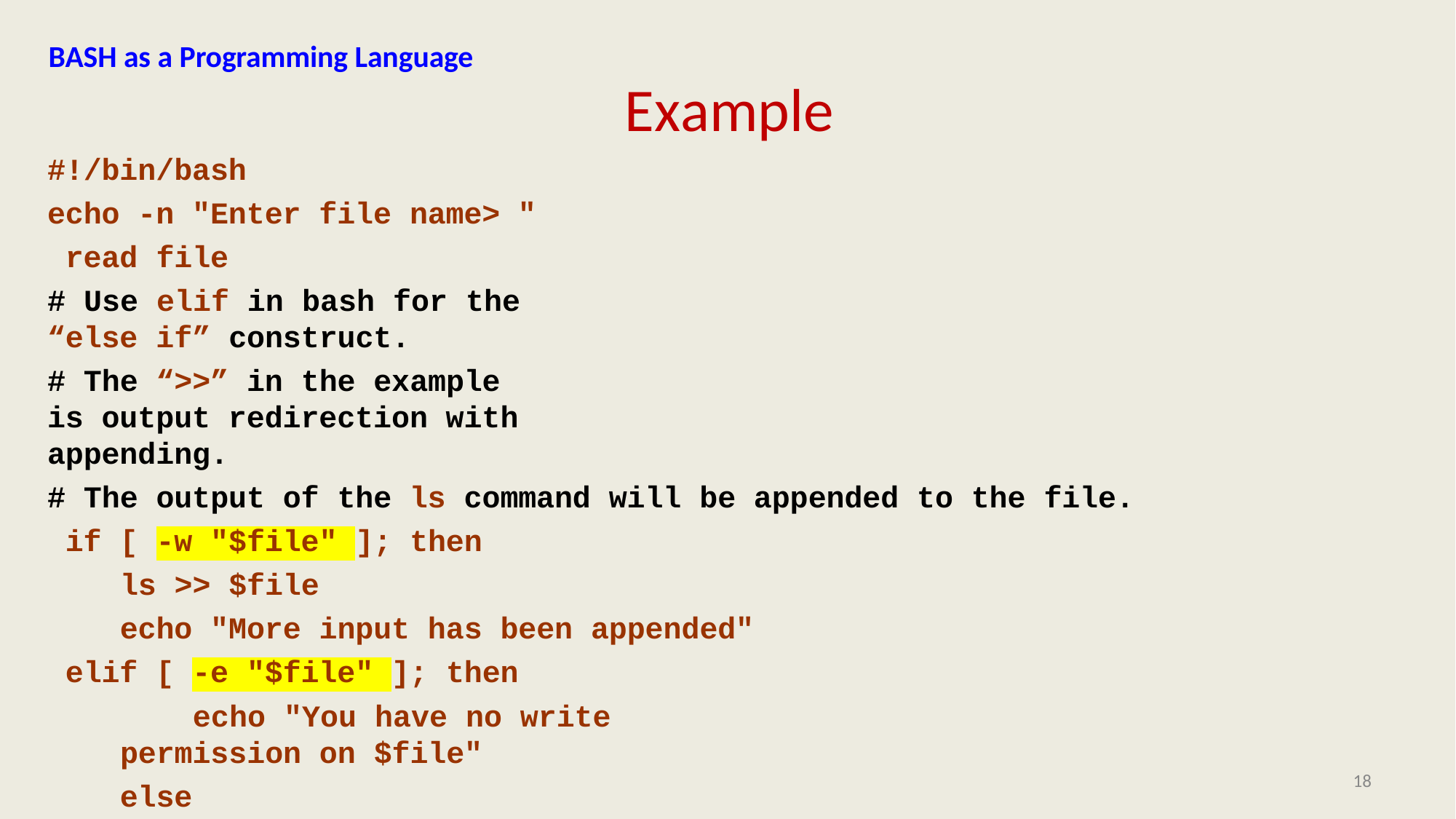

# BASH as a Programming Language
Example
#!/bin/bash
echo -n "Enter file name> "  read file
# Use elif in bash for the “else if” construct.
# The “>>” in the example is output redirection with appending.
# The output of the ls command will be appended to the file.  if [ -w "$file" ]; then
ls >> $file
echo "More input has been appended"  elif [ -e "$file" ]; then
echo "You have no write permission on $file"
else
echo "$file does not exist"
fi
18